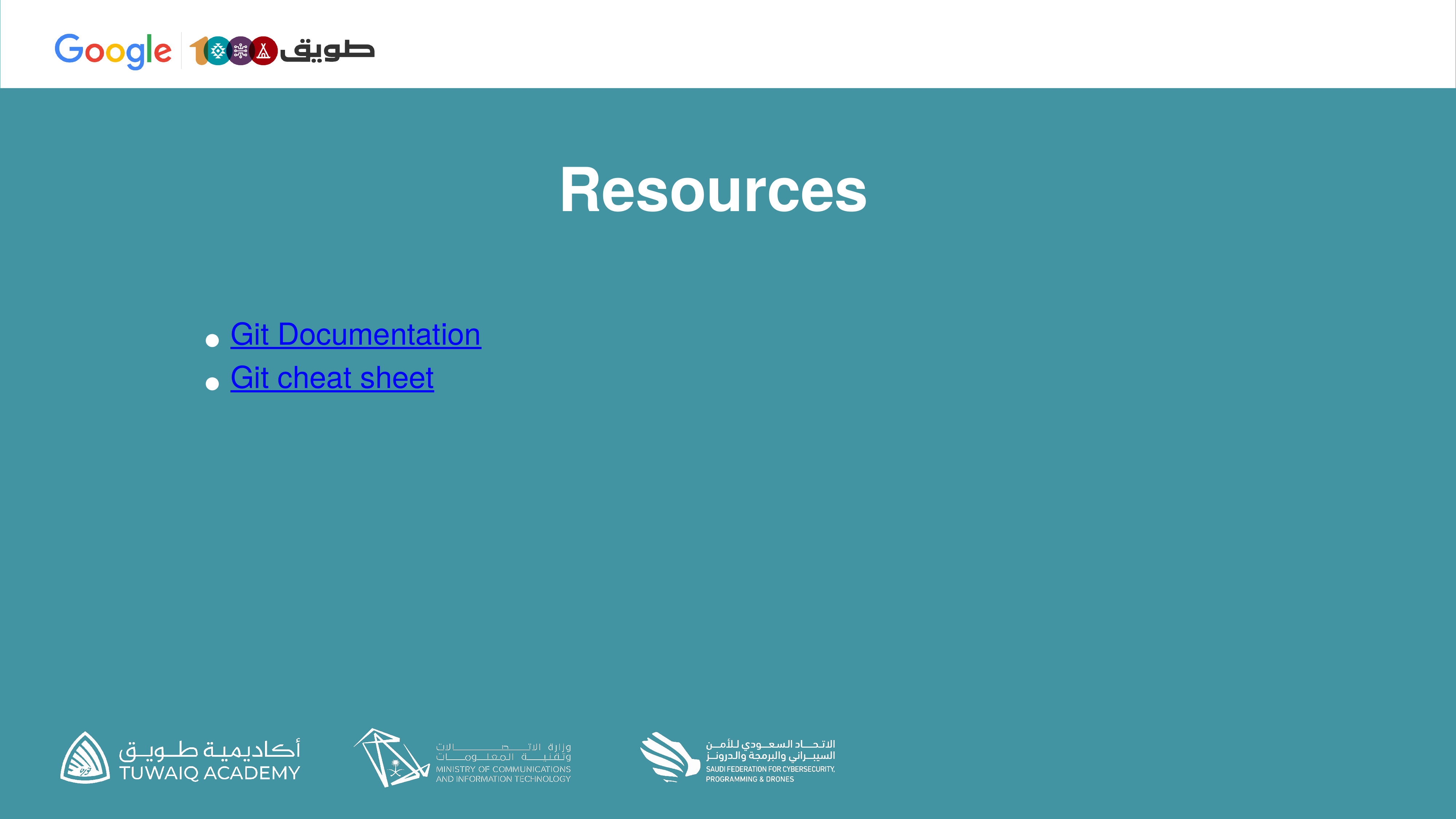

# Resources
Git Documentation
Git cheat sheet